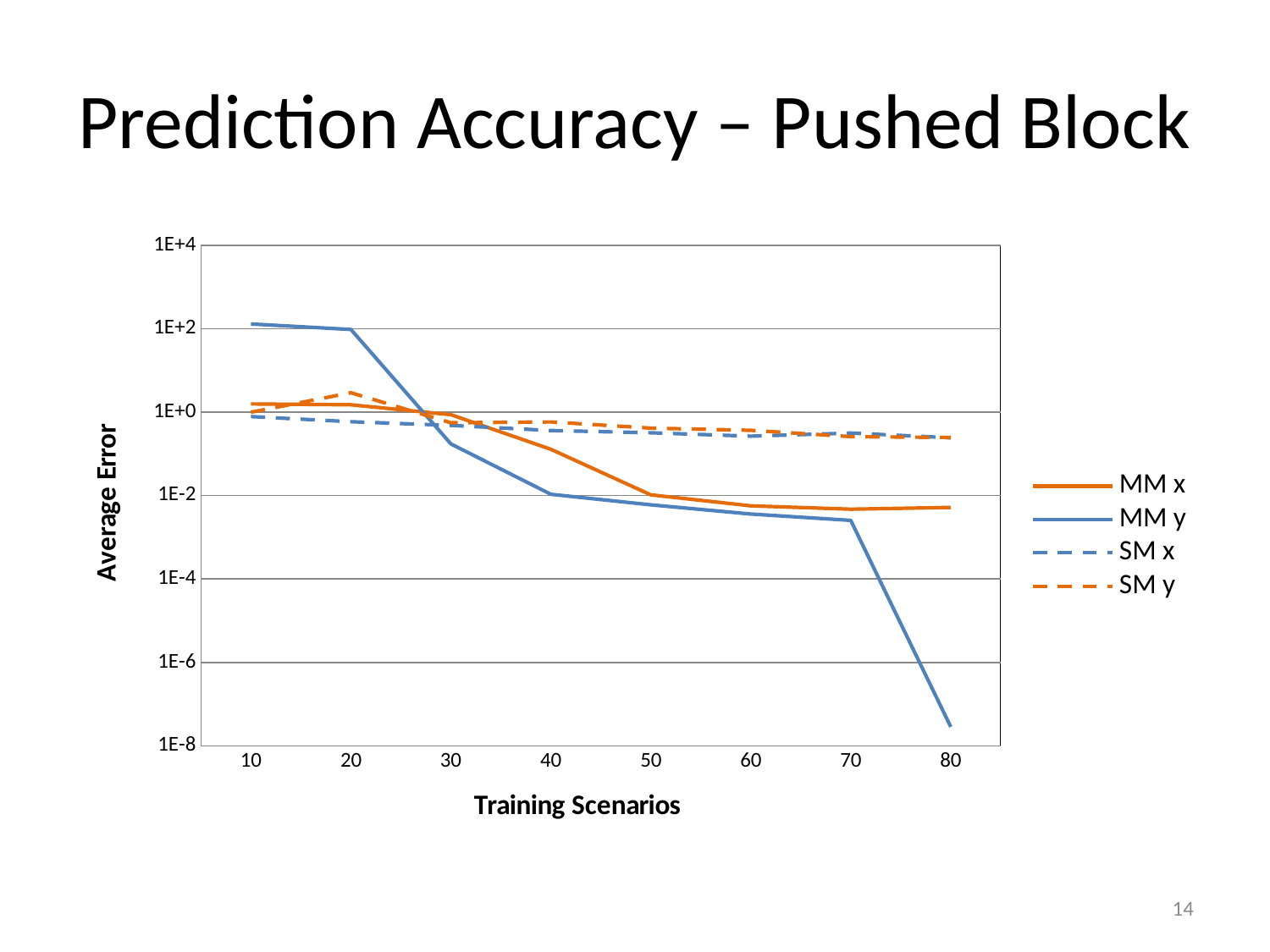

# Prediction Accuracy – Pushed Block

### Chart

| Category |  |  |  |  |
|---|---|---|---|---|
| 10.0 | 1.57294964847 | 129.7739607889999 | 0.781979930056 | 0.99336009581225 |
| 20.0 | 1.49823144974 | 95.77711117079994 | 0.58854879334175 | 2.912263405024996 |
| 30.0 | 0.868836324827 | 0.172866180247 | 0.480869082551 | 0.5559785072655 |
| 40.0 | 0.128292878883 | 0.0107247271803 | 0.36248461505625 | 0.58146236756625 |
| 50.0 | 0.010402260904 | 0.00598782801757 | 0.320048393646 | 0.41360064108175 |
| 60.0 | 0.00566903752445 | 0.00361027532352 | 0.265358293648 | 0.36631539781775 |
| 70.0 | 0.00472178606953 | 0.00254258139619 | 0.314867784656 | 0.258687198359 |
| 80.0 | 0.00518717928647 | 2.84820806371e-08 | 0.24265507708575 | 0.2471408151535 |
14